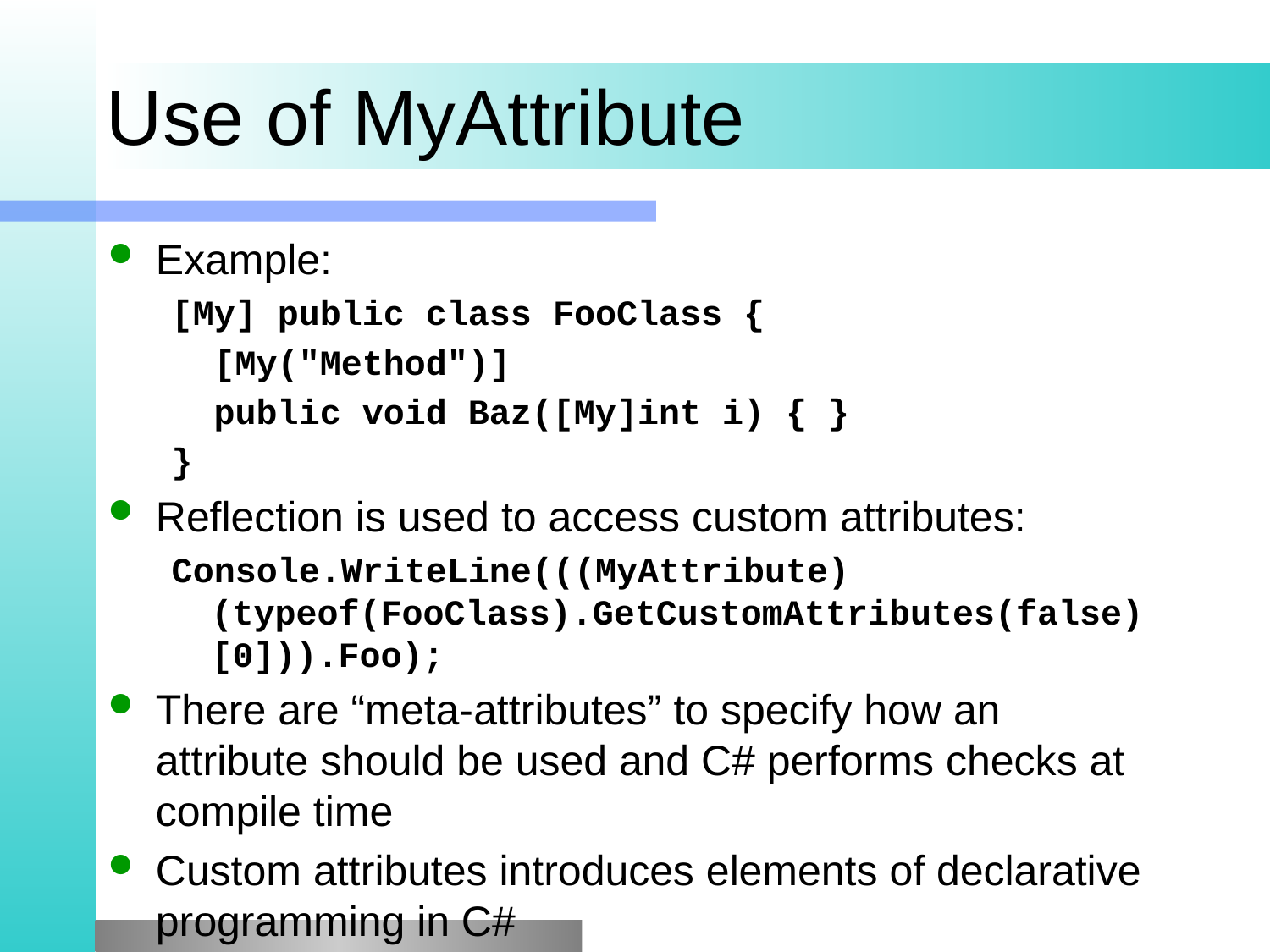

# Use of MyAttribute
Example:
[My] public class FooClass {
  [My("Method")]
  public void Baz([My]int i) { }
}
Reflection is used to access custom attributes:
Console.WriteLine(((MyAttribute)(typeof(FooClass).GetCustomAttributes(false)[0])).Foo);
There are “meta-attributes” to specify how an attribute should be used and C# performs checks at compile time
Custom attributes introduces elements of declarative programming in C#